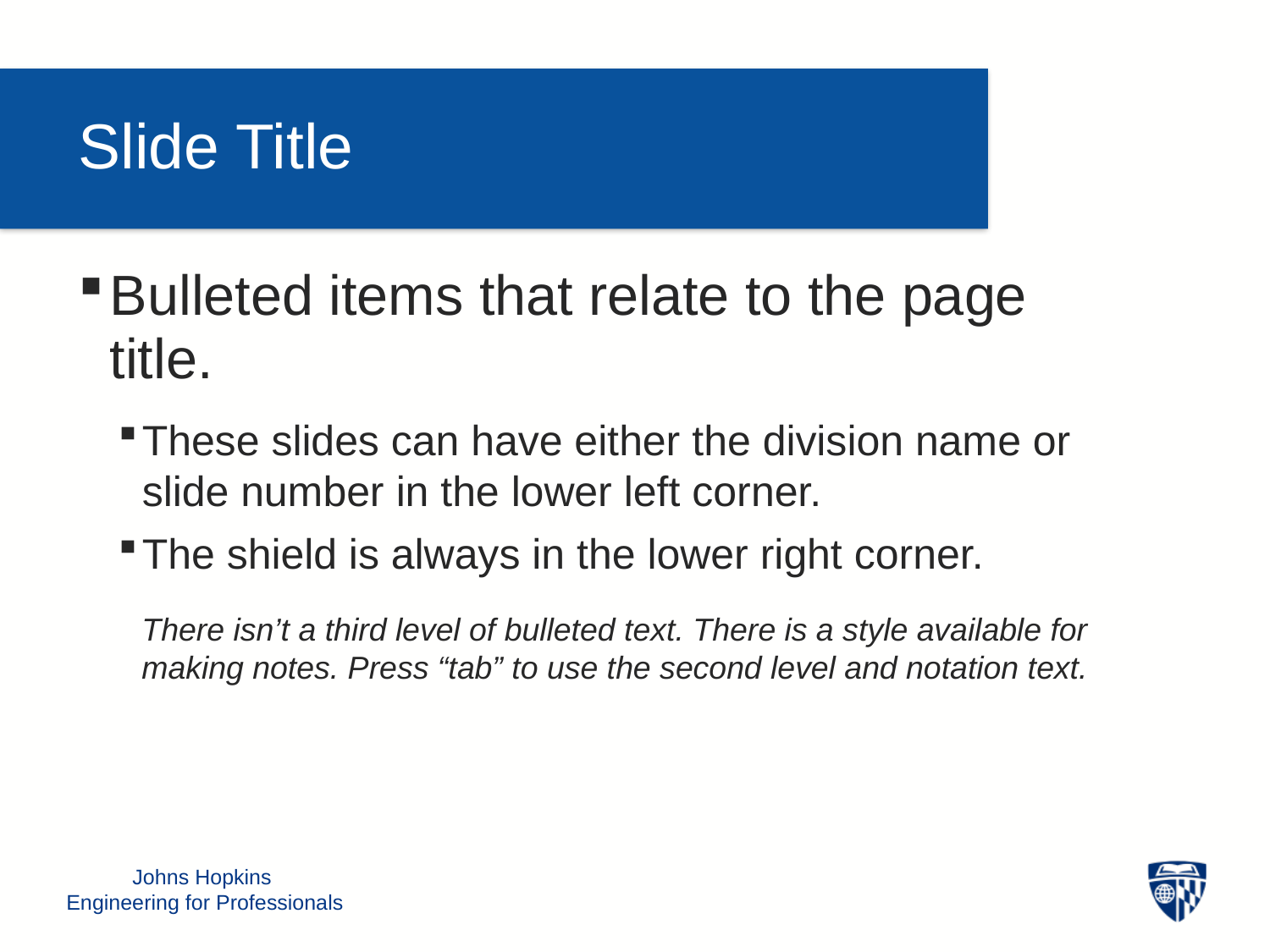

Slide Title
Bulleted items that relate to the page title.
These slides can have either the division name or slide number in the lower left corner.
The shield is always in the lower right corner.
There isn’t a third level of bulleted text. There is a style available for making notes. Press “tab” to use the second level and notation text.